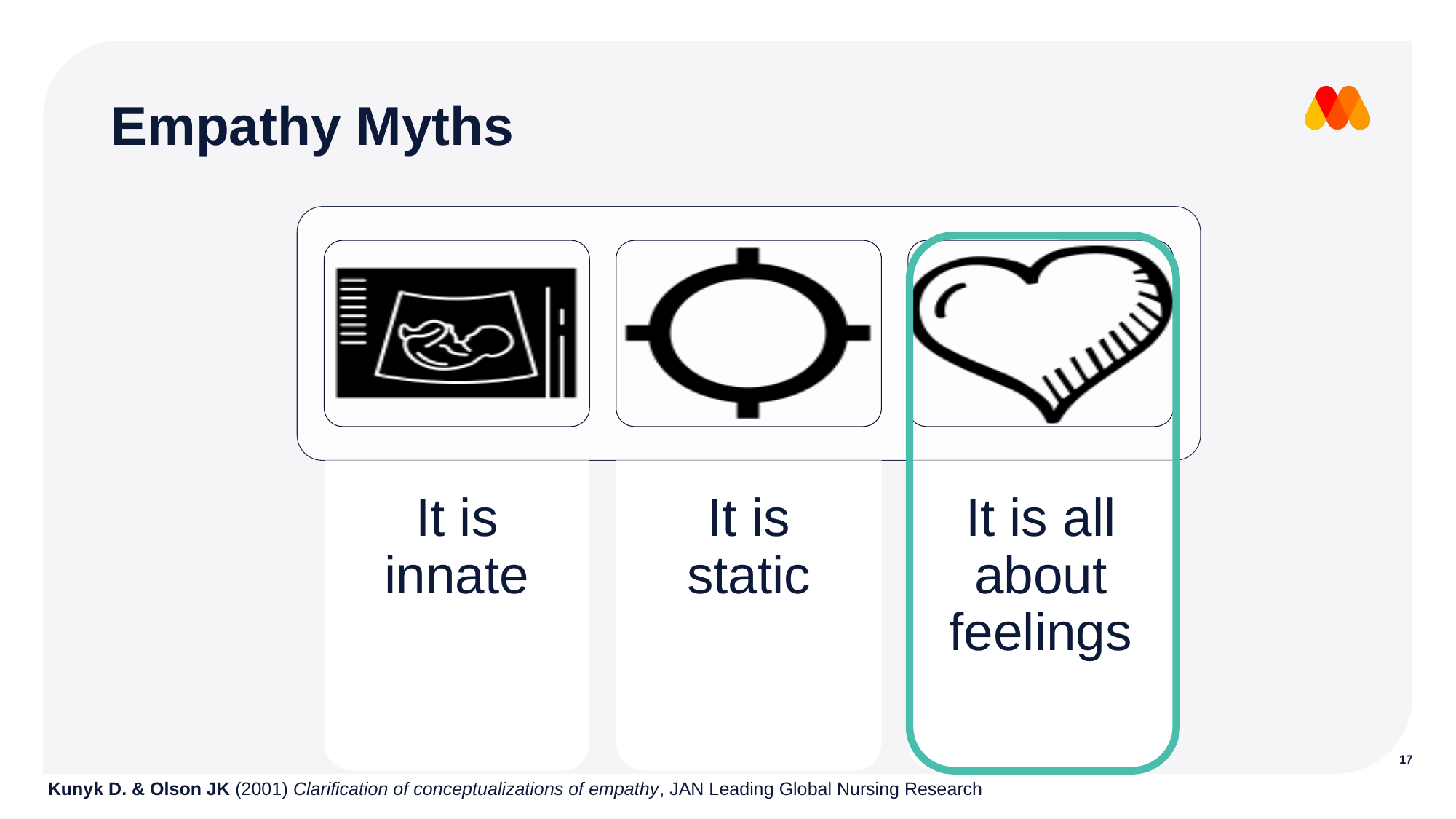

# Empathy Myths
It is innate
It is static
It is all about feelings

17
Kunyk D. & Olson JK (2001) Clarification of conceptualizations of empathy, JAN Leading Global Nursing Research